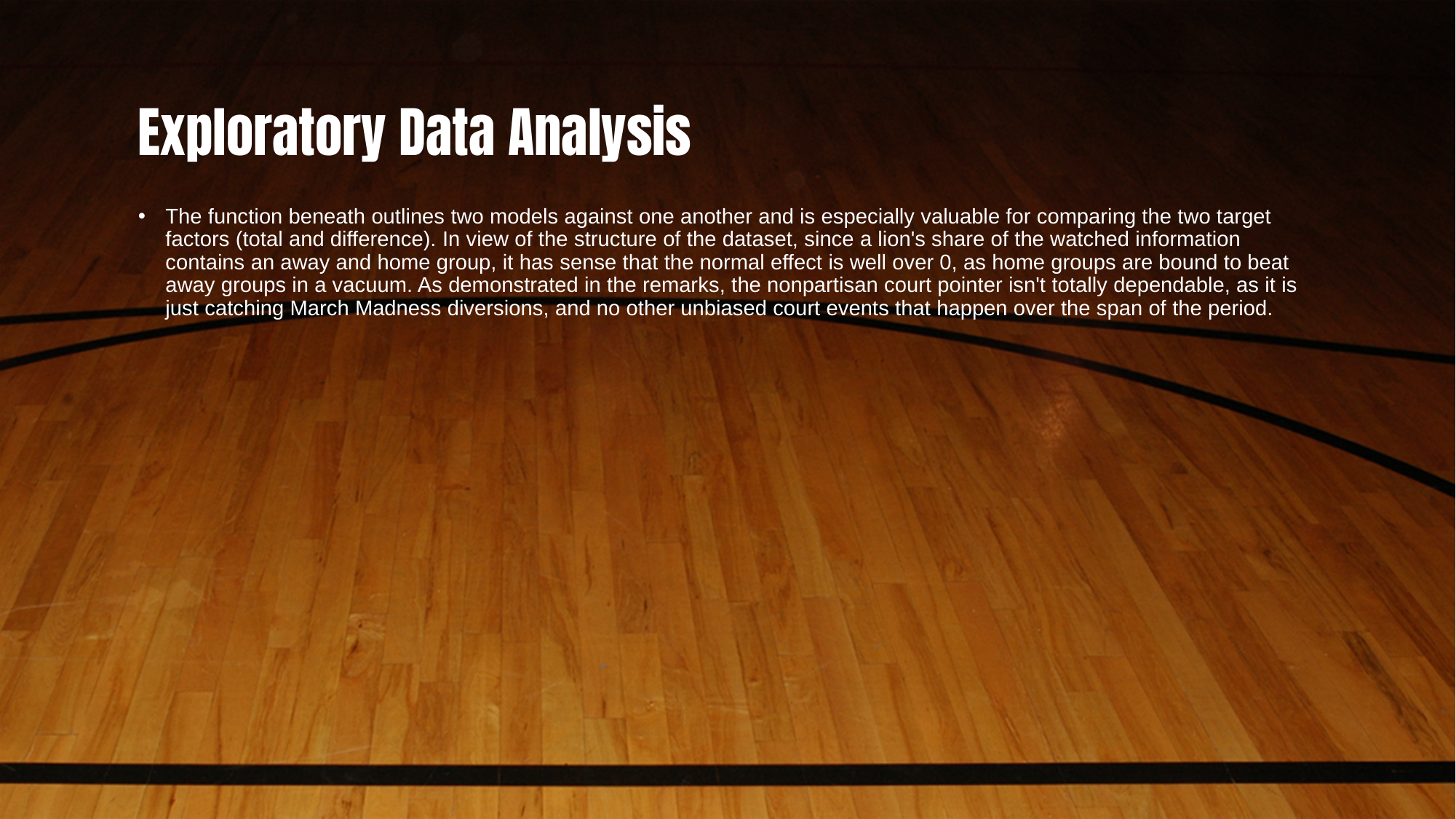

# Exploratory Data Analysis
The function beneath outlines two models against one another and is especially valuable for comparing the two target factors (total and difference). In view of the structure of the dataset, since a lion's share of the watched information contains an away and home group, it has sense that the normal effect is well over 0, as home groups are bound to beat away groups in a vacuum. As demonstrated in the remarks, the nonpartisan court pointer isn't totally dependable, as it is just catching March Madness diversions, and no other unbiased court events that happen over the span of the period.